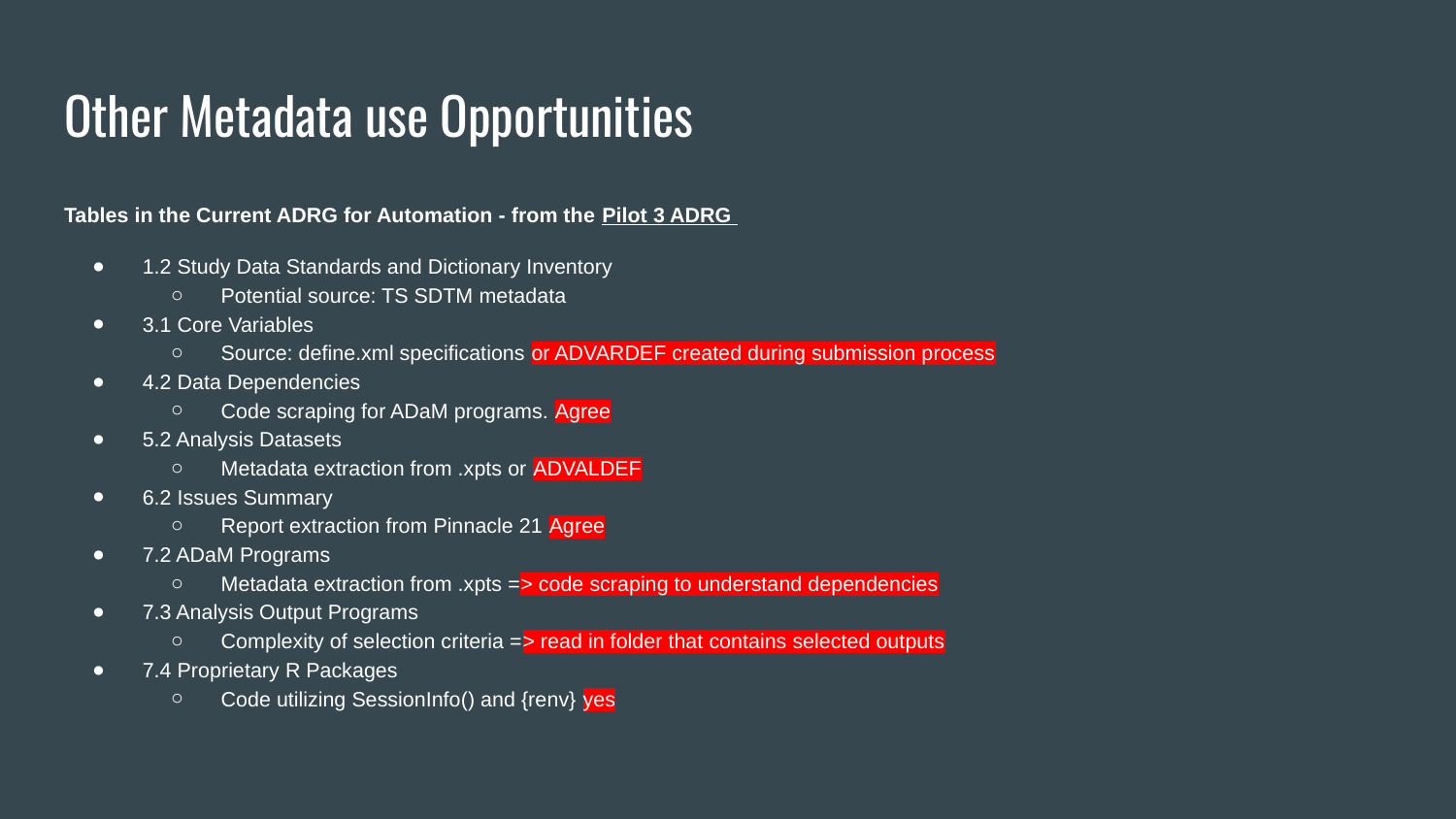

# Other Metadata use Opportunities
Tables in the Current ADRG for Automation - from the Pilot 3 ADRG
1.2 Study Data Standards and Dictionary Inventory
Potential source: TS SDTM metadata
3.1 Core Variables
Source: define.xml specifications or ADVARDEF created during submission process
4.2 Data Dependencies
Code scraping for ADaM programs. Agree
5.2 Analysis Datasets
Metadata extraction from .xpts or ADVALDEF
6.2 Issues Summary
Report extraction from Pinnacle 21 Agree
7.2 ADaM Programs
Metadata extraction from .xpts => code scraping to understand dependencies
7.3 Analysis Output Programs
Complexity of selection criteria => read in folder that contains selected outputs
7.4 Proprietary R Packages
Code utilizing SessionInfo() and {renv} yes